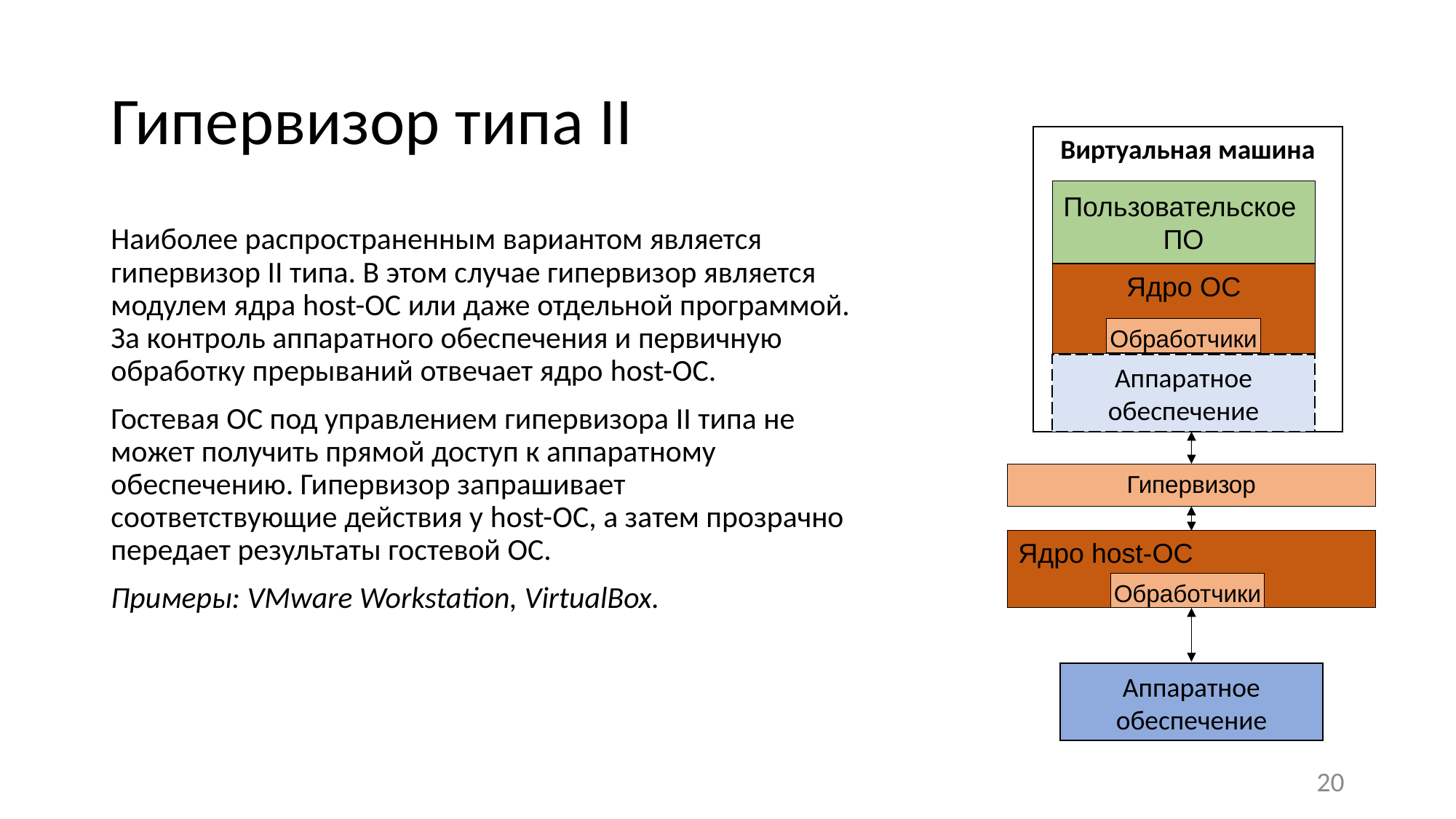

# Гипервизор типа II
Виртуальная машина
Пользовательское
ПО
Наиболее распространенным вариантом является гипервизор II типа. В этом случае гипервизор является модулем ядра host-ОС или даже отдельной программой. За контроль аппаратного обеспечения и первичную обработку прерываний отвечает ядро host-ОС.
Гостевая ОС под управлением гипервизора II типа не может получить прямой доступ к аппаратному обеспечению. Гипервизор запрашивает соответствующие действия у host-ОС, а затем прозрачно передает результаты гостевой ОС.
Примеры: VMware Workstation, VirtualBox.
Ядро ОС
Обработчики
Аппаратное обеспечение
Гипервизор
Ядро host-ОС
Обработчики
Аппаратное обеспечение
20